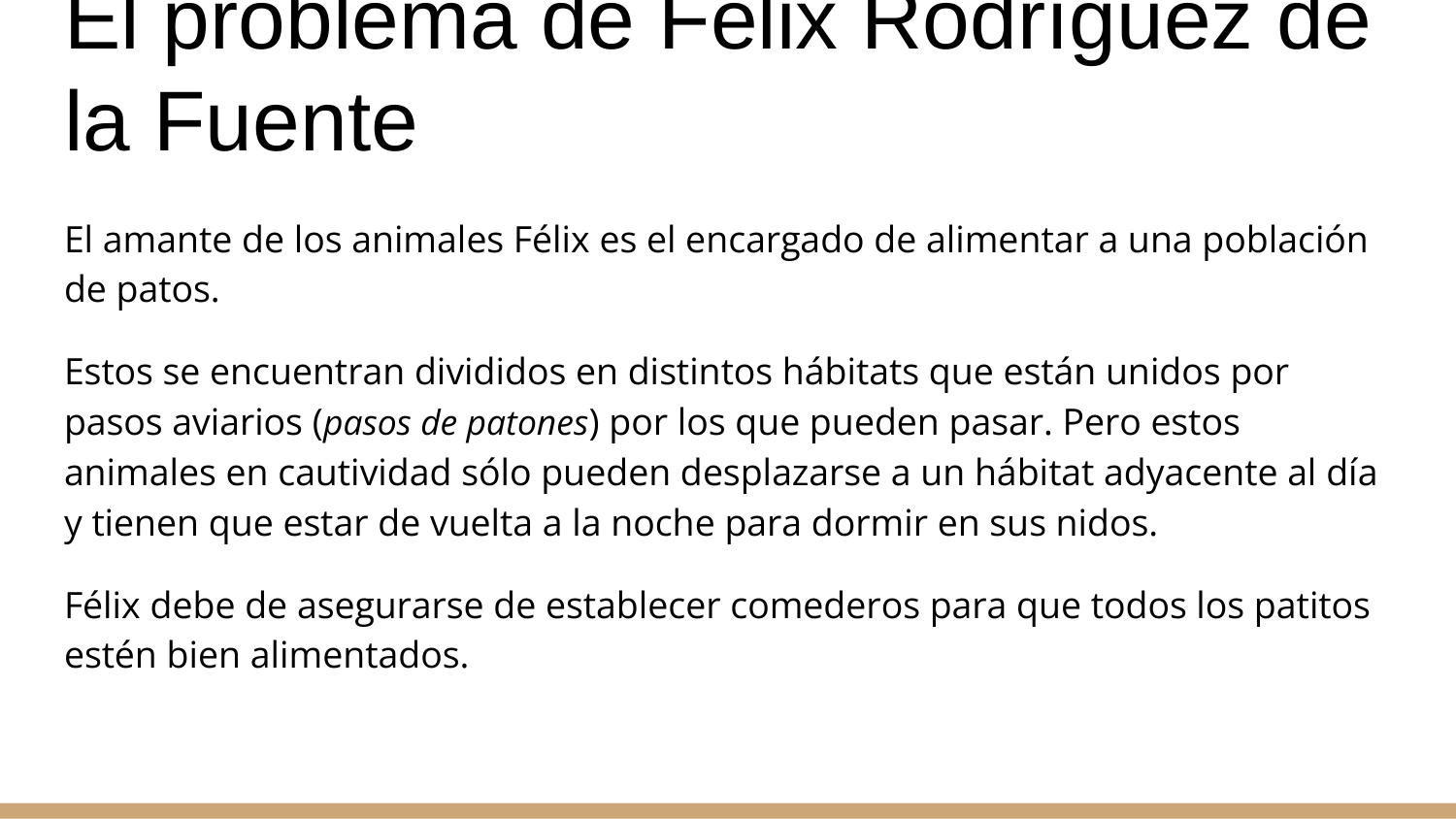

# El problema de Félix Rodríguez de la Fuente
El amante de los animales Félix es el encargado de alimentar a una población de patos.
Estos se encuentran divididos en distintos hábitats que están unidos por pasos aviarios (pasos de patones) por los que pueden pasar. Pero estos animales en cautividad sólo pueden desplazarse a un hábitat adyacente al día y tienen que estar de vuelta a la noche para dormir en sus nidos.
Félix debe de asegurarse de establecer comederos para que todos los patitos estén bien alimentados.